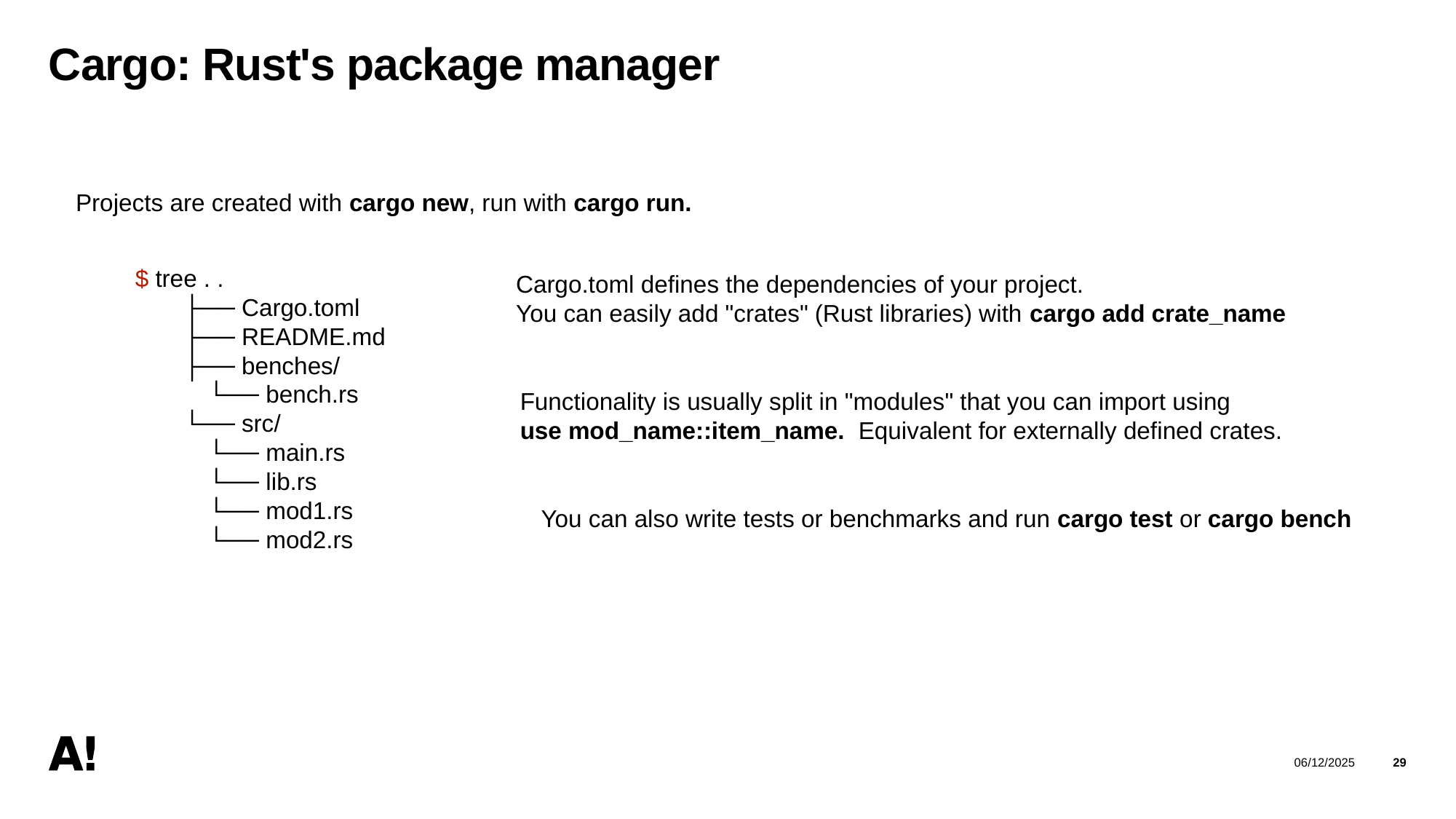

29
06/12/2025
# Cargo: Rust's package manager
Projects are created with cargo new, run with cargo run.
$ tree . .
  ├── Cargo.toml
  ├── README.md
  ├── benches/
   └── bench.rs
  └── src/
   └── main.rs
   └── lib.rs
   └── mod1.rs
   └── mod2.rs
Cargo.toml defines the dependencies of your project.
You can easily add "crates" (Rust libraries) with cargo add crate_name
Functionality is usually split in "modules" that you can import using
use mod_name::item_name.  Equivalent for externally defined crates.

You can also write tests or benchmarks and run cargo test or cargo bench